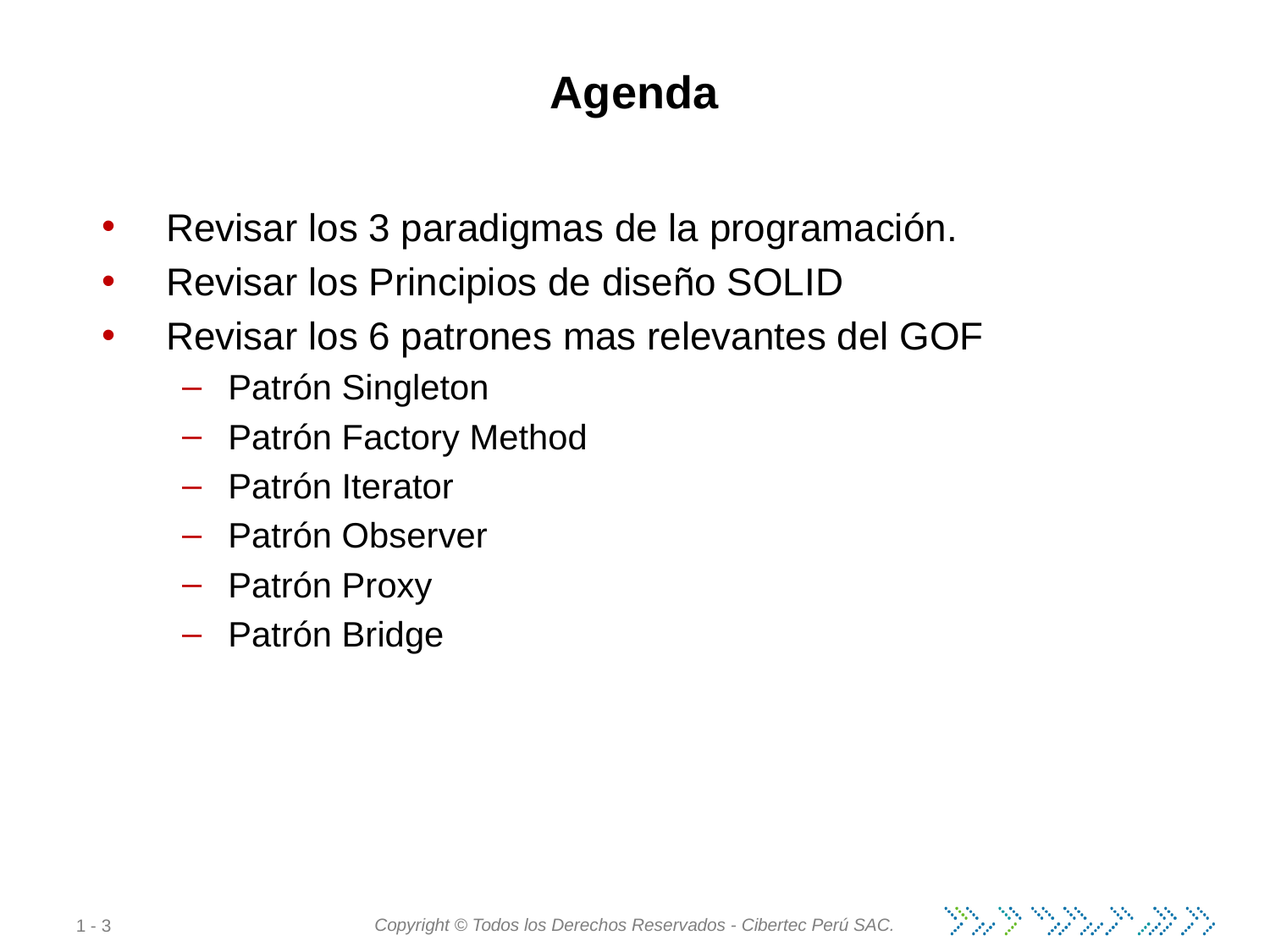

# Agenda
Revisar los 3 paradigmas de la programación.
Revisar los Principios de diseño SOLID
Revisar los 6 patrones mas relevantes del GOF
Patrón Singleton
Patrón Factory Method
Patrón Iterator
Patrón Observer
Patrón Proxy
Patrón Bridge